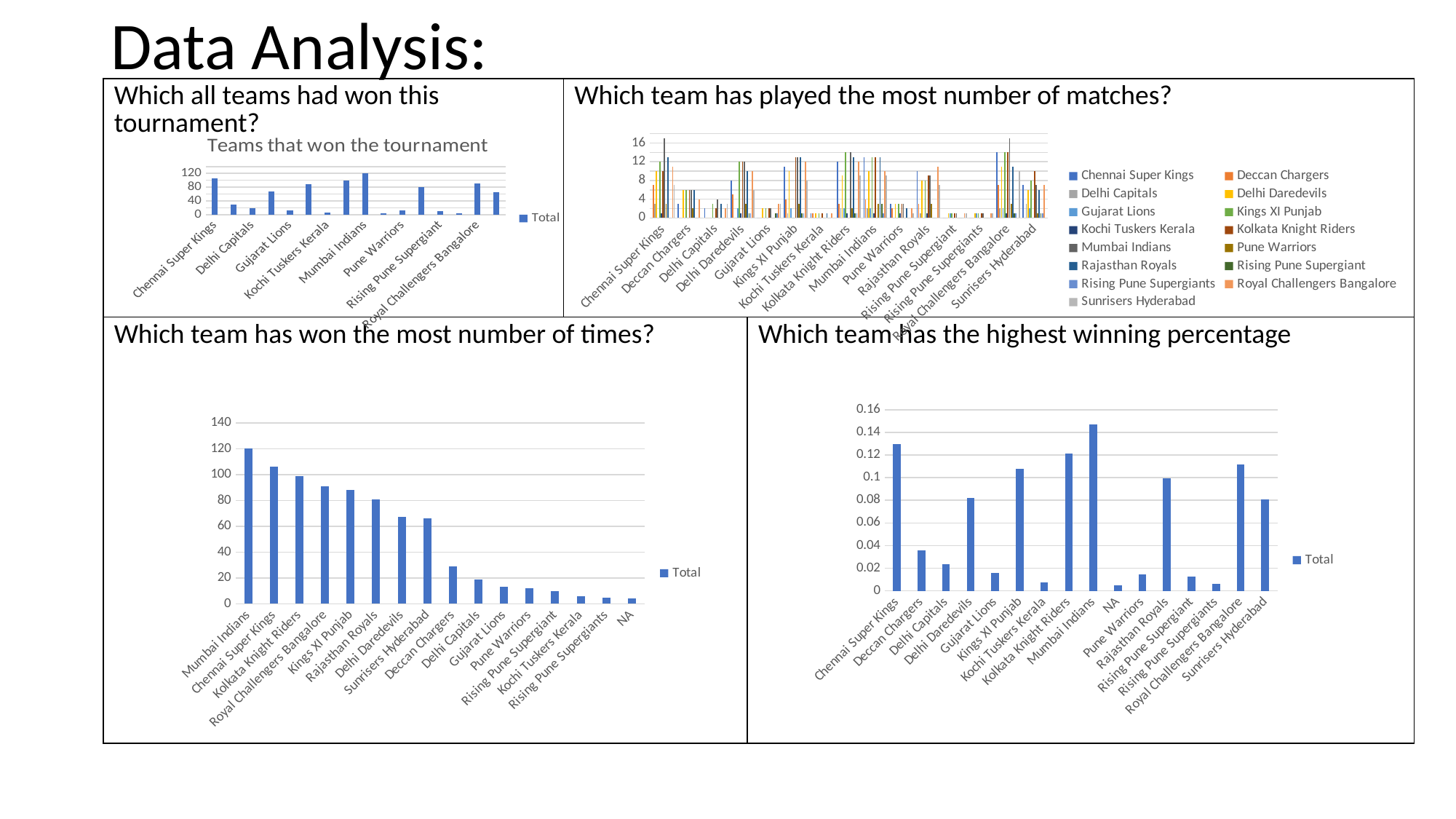

# Data Analysis:
| Which all teams had won this tournament? | Which team has played the most number of matches? |  |
| --- | --- | --- |
| Which team has won the most number of times? |  | Which team has the highest winning percentage |

### Chart: Teams that won the tournament

| Category |  |
|---|---|
| Chennai Super Kings | 106.0 |
| Deccan Chargers | 29.0 |
| Delhi Capitals | 19.0 |
| Delhi Daredevils | 67.0 |
| Gujarat Lions | 13.0 |
| Kings XI Punjab | 88.0 |
| Kochi Tuskers Kerala | 6.0 |
| Kolkata Knight Riders | 99.0 |
| Mumbai Indians | 120.0 |
| NA | 4.0 |
| Pune Warriors | 12.0 |
| Rajasthan Royals | 81.0 |
| Rising Pune Supergiant | 10.0 |
| Rising Pune Supergiants | 5.0 |
| Royal Challengers Bangalore | 91.0 |
| Sunrisers Hyderabad | 66.0 |

### Chart

| Category |  |  |  |  |  |  |  |  |  |  |  |  |  |  |  |
|---|---|---|---|---|---|---|---|---|---|---|---|---|---|---|---|
| Chennai Super Kings | 0.0 | 7.0 | 3.0 | 10.0 | 0.0 | 12.0 | 1.0 | 10.0 | 17.0 | 3.0 | 13.0 | 0.0 | 0.0 | 11.0 | 7.0 |
| Deccan Chargers | 3.0 | 0.0 | 0.0 | 6.0 | 0.0 | 6.0 | 0.0 | 6.0 | 6.0 | 2.0 | 6.0 | 0.0 | 0.0 | 4.0 | 0.0 |
| Delhi Capitals | 2.0 | 0.0 | 0.0 | 0.0 | 0.0 | 3.0 | 0.0 | 2.0 | 4.0 | 0.0 | 3.0 | 0.0 | 0.0 | 2.0 | 3.0 |
| Delhi Daredevils | 8.0 | 5.0 | 0.0 | 0.0 | 2.0 | 12.0 | 1.0 | 12.0 | 12.0 | 3.0 | 10.0 | 1.0 | 1.0 | 10.0 | 6.0 |
| Gujarat Lions | 0.0 | 0.0 | 0.0 | 2.0 | 0.0 | 2.0 | 0.0 | 2.0 | 2.0 | 0.0 | 0.0 | 1.0 | 1.0 | 3.0 | 3.0 |
| Kings XI Punjab | 11.0 | 4.0 | 1.0 | 10.0 | 2.0 | 0.0 | 0.0 | 13.0 | 13.0 | 3.0 | 13.0 | 1.0 | 1.0 | 12.0 | 8.0 |
| Kochi Tuskers Kerala | 1.0 | 1.0 | 0.0 | 1.0 | 0.0 | 1.0 | 0.0 | 1.0 | 0.0 | 0.0 | 1.0 | 0.0 | 0.0 | 1.0 | 0.0 |
| Kolkata Knight Riders | 12.0 | 3.0 | 2.0 | 9.0 | 2.0 | 14.0 | 1.0 | 0.0 | 14.0 | 2.0 | 13.0 | 1.0 | 1.0 | 12.0 | 9.0 |
| Mumbai Indians | 13.0 | 4.0 | 2.0 | 10.0 | 2.0 | 13.0 | 1.0 | 13.0 | 0.0 | 3.0 | 13.0 | 3.0 | 1.0 | 10.0 | 9.0 |
| Pune Warriors | 3.0 | 2.0 | 0.0 | 3.0 | 0.0 | 3.0 | 1.0 | 3.0 | 3.0 | 0.0 | 2.0 | 0.0 | 0.0 | 2.0 | 1.0 |
| Rajasthan Royals | 10.0 | 3.0 | 1.0 | 8.0 | 0.0 | 8.0 | 1.0 | 9.0 | 9.0 | 3.0 | 0.0 | 0.0 | 0.0 | 11.0 | 7.0 |
| Rising Pune Supergiant | 0.0 | 0.0 | 0.0 | 1.0 | 1.0 | 1.0 | 0.0 | 1.0 | 1.0 | 0.0 | 0.0 | 0.0 | 0.0 | 1.0 | 1.0 |
| Rising Pune Supergiants | 0.0 | 0.0 | 0.0 | 1.0 | 1.0 | 1.0 | 0.0 | 1.0 | 1.0 | 0.0 | 0.0 | 0.0 | 0.0 | 1.0 | 1.0 |
| Royal Challengers Bangalore | 14.0 | 7.0 | 2.0 | 11.0 | 2.0 | 14.0 | 1.0 | 14.0 | 17.0 | 3.0 | 11.0 | 1.0 | 1.0 | 0.0 | 10.0 |
| Sunrisers Hyderabad | 7.0 | 0.0 | 3.0 | 6.0 | 2.0 | 8.0 | 0.0 | 10.0 | 7.0 | 1.0 | 6.0 | 1.0 | 1.0 | 7.0 | 0.0 |

### Chart

| Category |  |
|---|---|
| Chennai Super Kings | 0.12990196078431374 |
| Deccan Chargers | 0.03553921568627451 |
| Delhi Capitals | 0.023284313725490197 |
| Delhi Daredevils | 0.0821078431372549 |
| Gujarat Lions | 0.015931372549019607 |
| Kings XI Punjab | 0.10784313725490197 |
| Kochi Tuskers Kerala | 0.007352941176470588 |
| Kolkata Knight Riders | 0.1213235294117647 |
| Mumbai Indians | 0.14705882352941177 |
| NA | 0.004901960784313725 |
| Pune Warriors | 0.014705882352941176 |
| Rajasthan Royals | 0.09926470588235294 |
| Rising Pune Supergiant | 0.012254901960784314 |
| Rising Pune Supergiants | 0.006127450980392157 |
| Royal Challengers Bangalore | 0.11151960784313726 |
| Sunrisers Hyderabad | 0.08088235294117647 |

### Chart

| Category |  |
|---|---|
| Mumbai Indians | 120.0 |
| Chennai Super Kings | 106.0 |
| Kolkata Knight Riders | 99.0 |
| Royal Challengers Bangalore | 91.0 |
| Kings XI Punjab | 88.0 |
| Rajasthan Royals | 81.0 |
| Delhi Daredevils | 67.0 |
| Sunrisers Hyderabad | 66.0 |
| Deccan Chargers | 29.0 |
| Delhi Capitals | 19.0 |
| Gujarat Lions | 13.0 |
| Pune Warriors | 12.0 |
| Rising Pune Supergiant | 10.0 |
| Kochi Tuskers Kerala | 6.0 |
| Rising Pune Supergiants | 5.0 |
| NA | 4.0 |